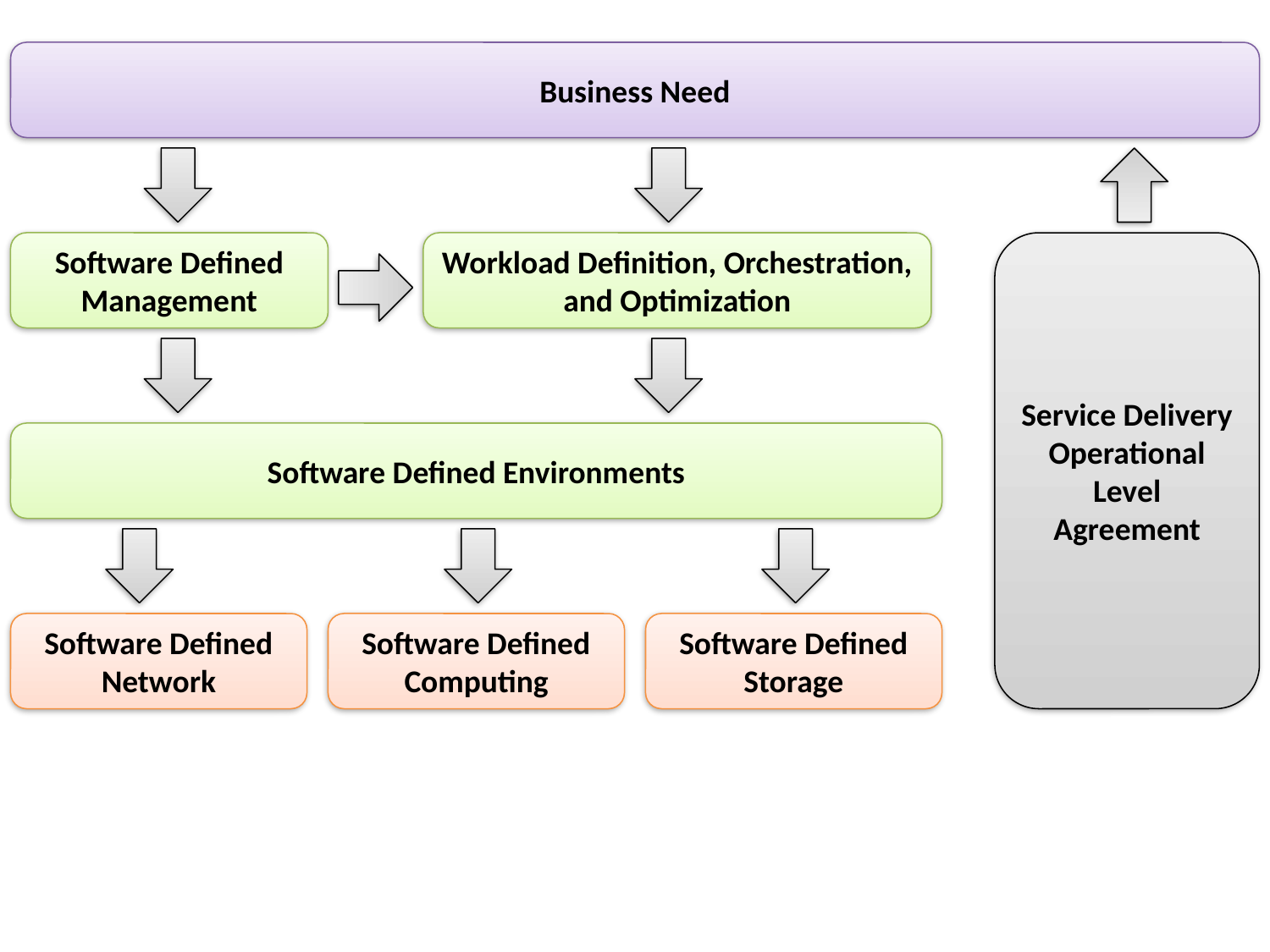

Business Need

Software Defined Management
Workload Definition, Orchestration, and Optimization
Service Delivery Operational Level Agreement

Software Defined Environments

Software Defined Network
Software Defined Computing
Software Defined Storage